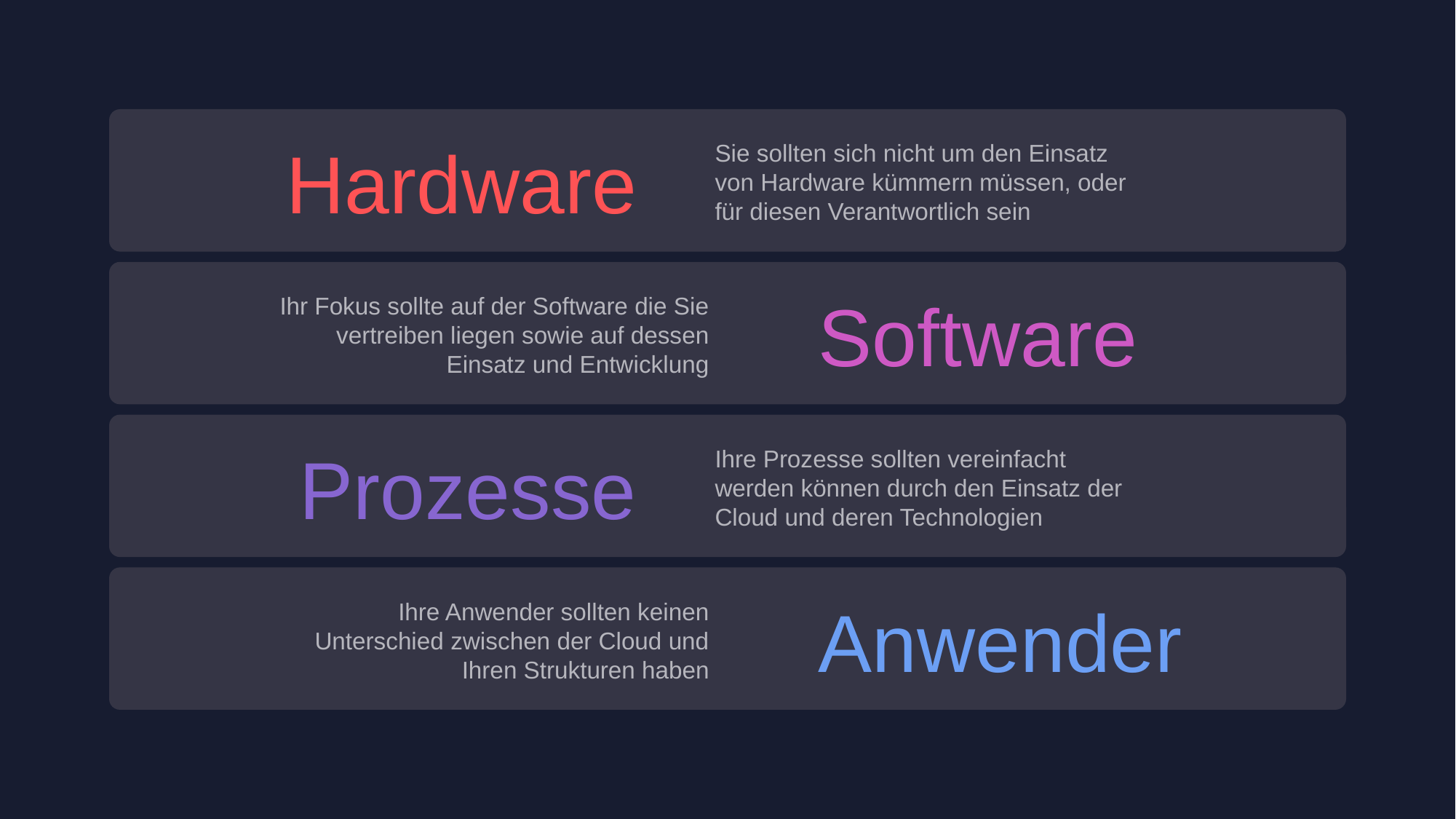

Hardware
Sie sollten sich nicht um den Einsatz von Hardware kümmern müssen, oder für diesen Verantwortlich sein

Software
Ihr Fokus sollte auf der Software die Sie vertreiben liegen sowie auf dessen Einsatz und Entwicklung

Prozesse
Ihre Prozesse sollten vereinfacht werden können durch den Einsatz der Cloud und deren Technologien

Anwender
Ihre Anwender sollten keinen Unterschied zwischen der Cloud und Ihren Strukturen haben